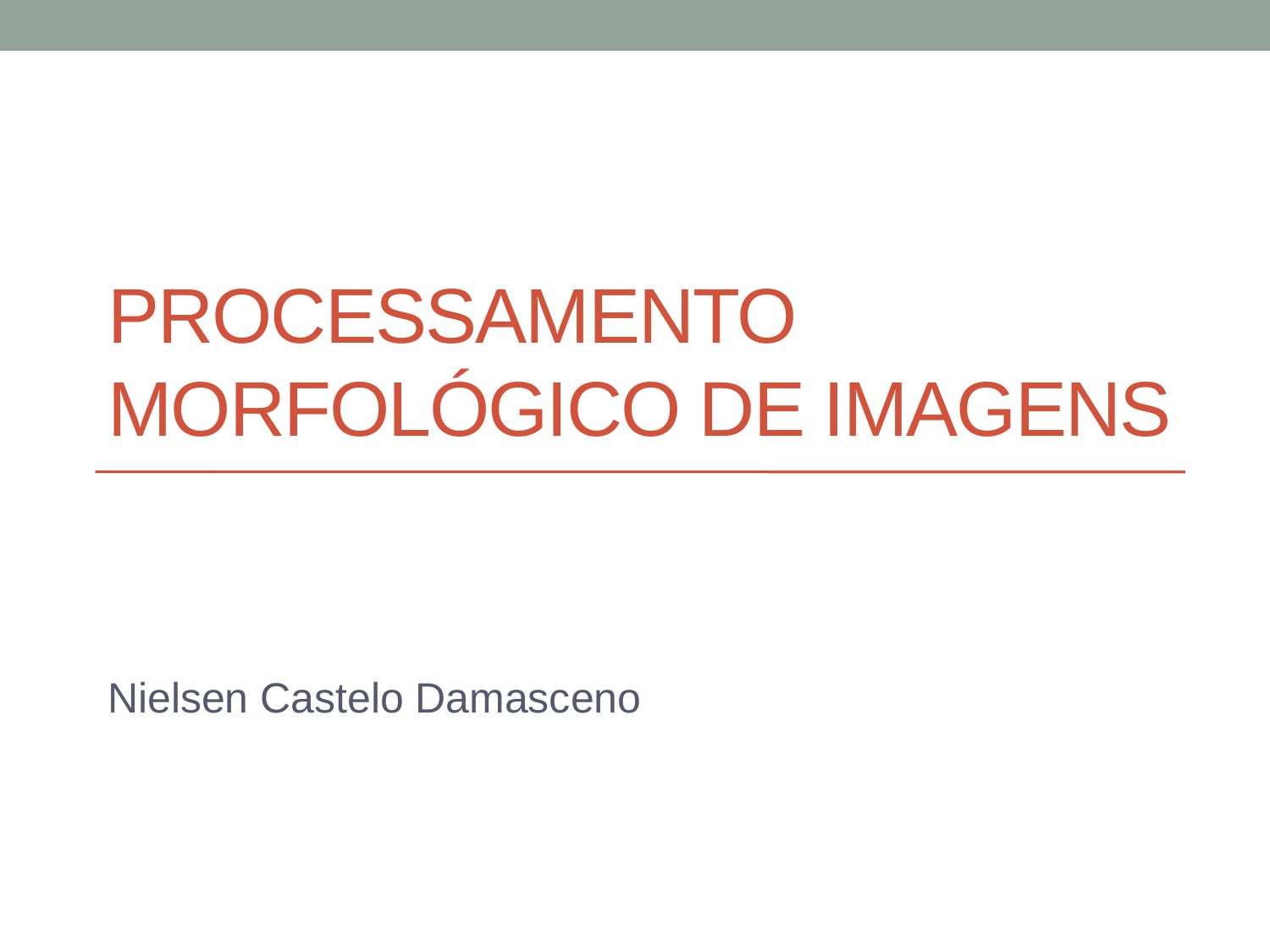

# Processamento morfológico de imagens

Nielsen Castelo Damasceno